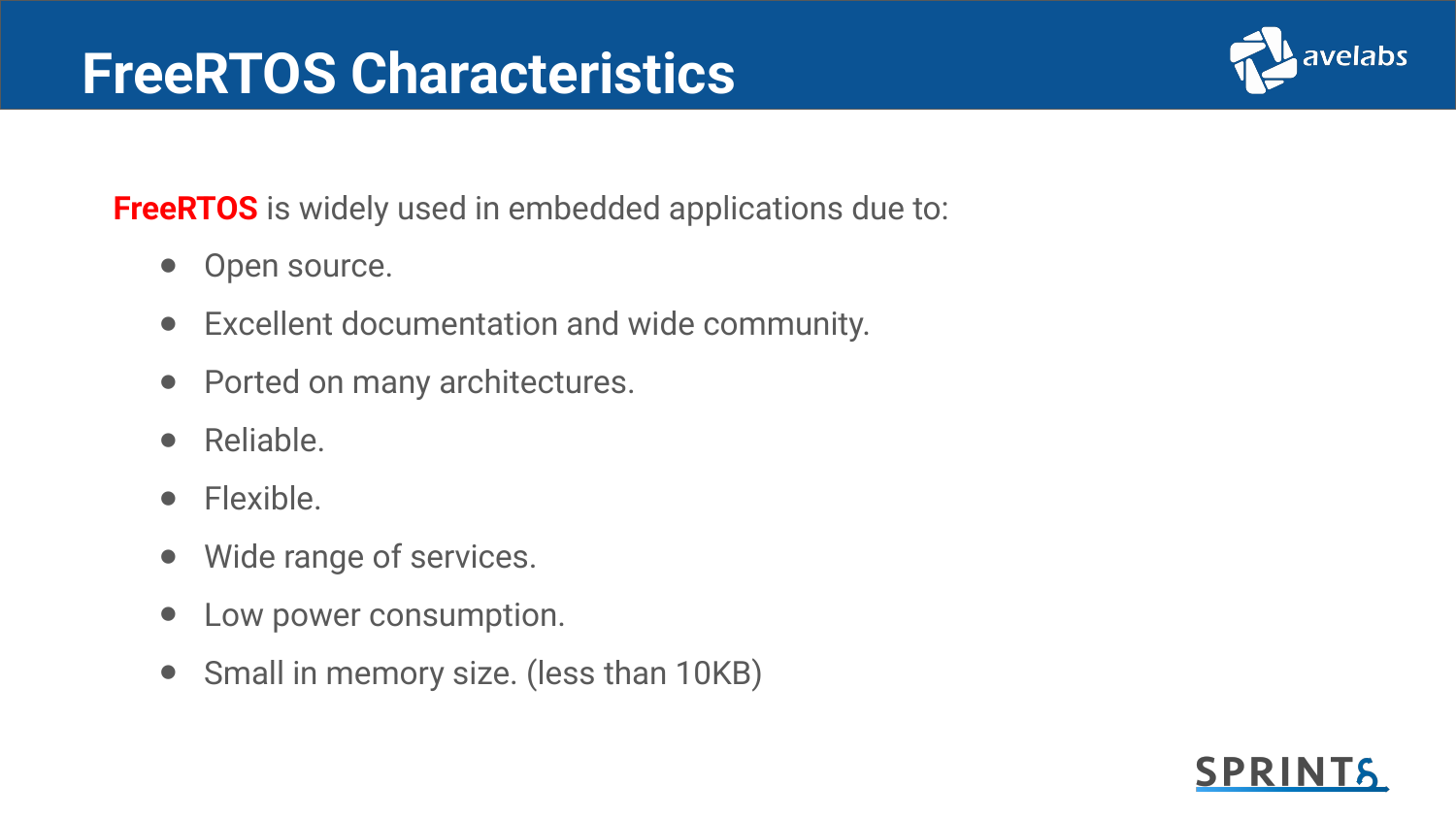

# FreeRTOS Characteristics
FreeRTOS is widely used in embedded applications due to:
Open source.
Excellent documentation and wide community.
Ported on many architectures.
Reliable.
Flexible.
Wide range of services.
Low power consumption.
Small in memory size. (less than 10KB)